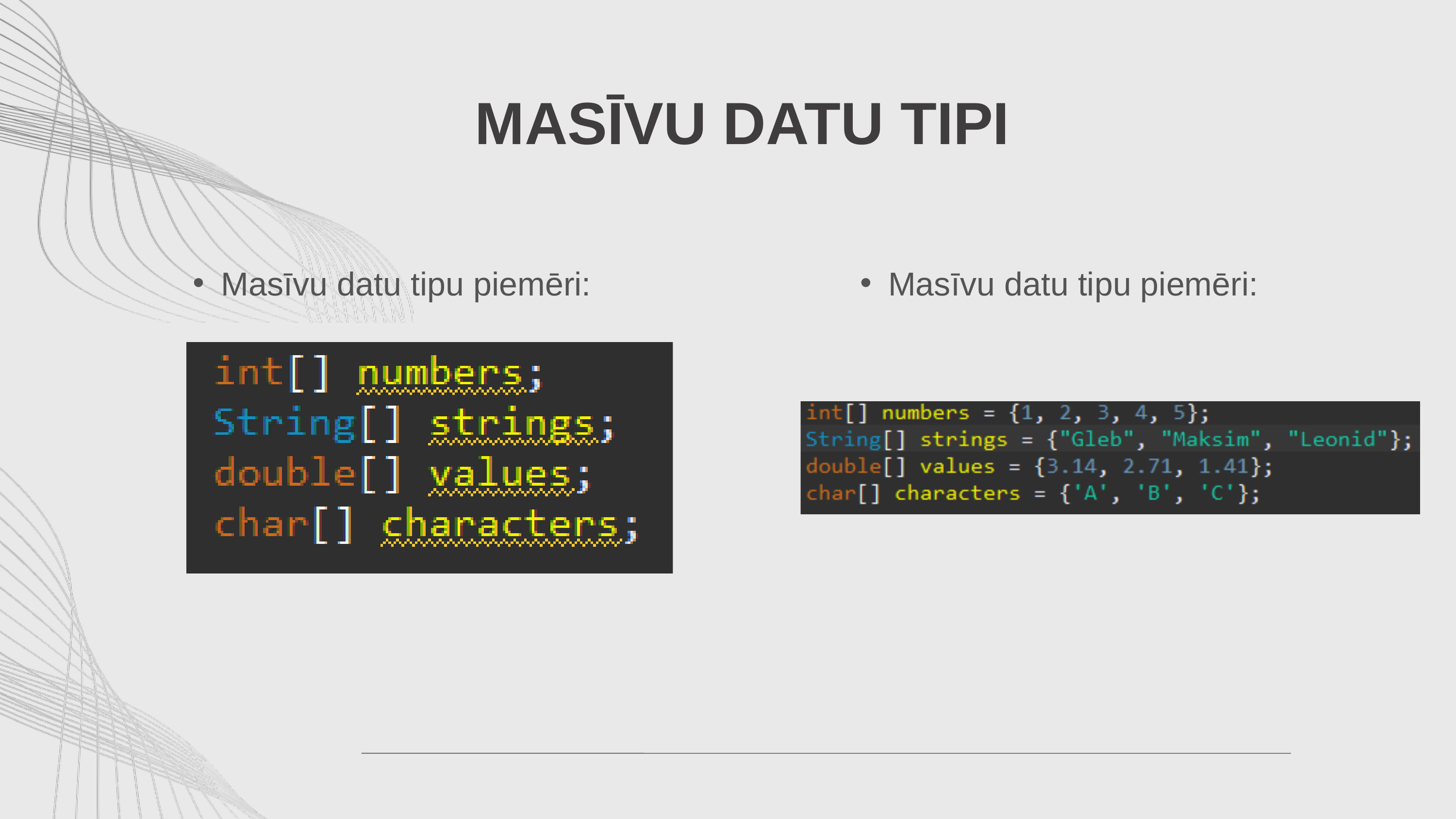

MASĪVU DATU TIPI
Masīvu datu tipu piemēri:
Masīvu datu tipu piemēri: